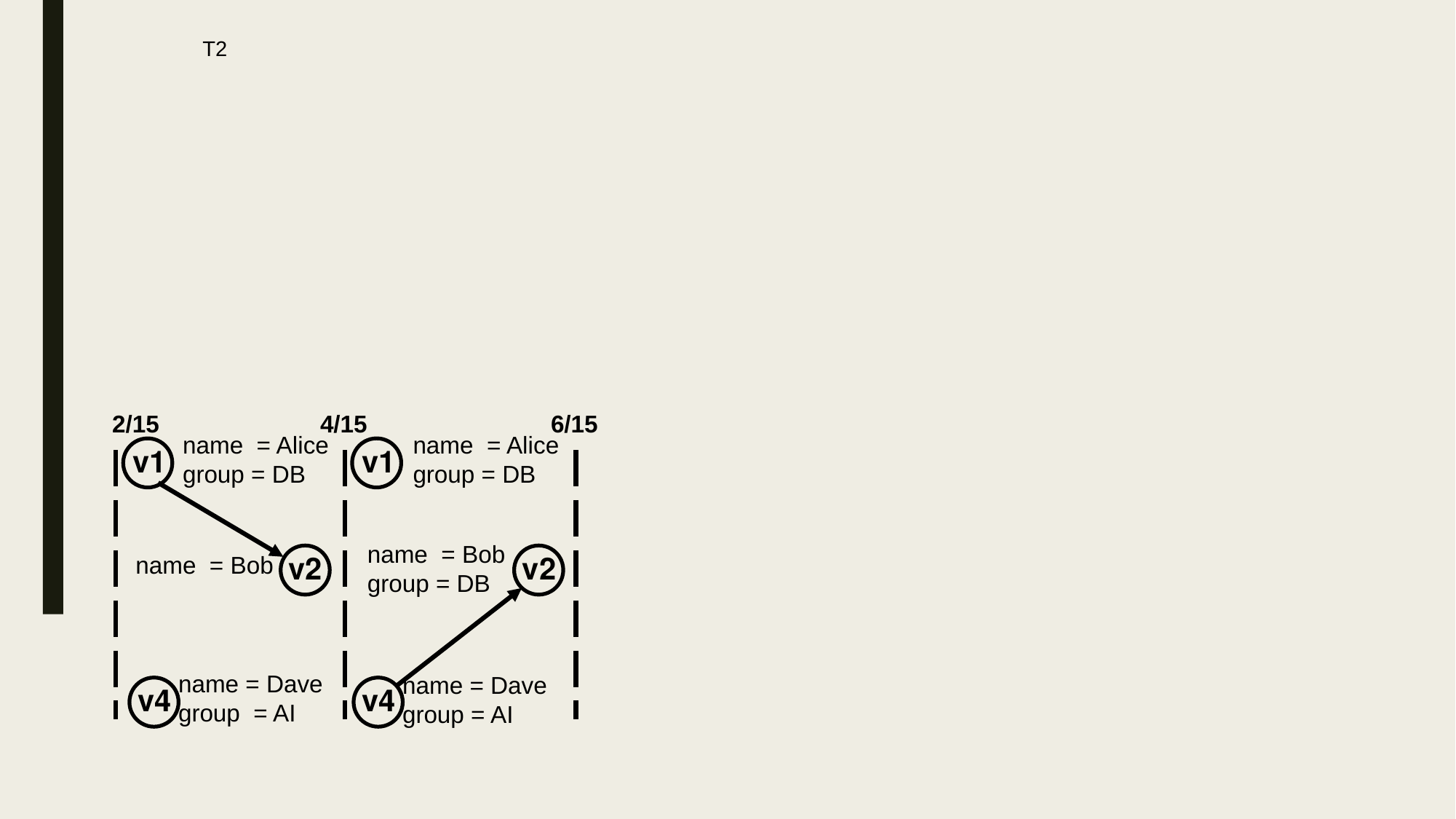

T2
2/15
4/15
6/15
name  = Alice
group = DB
name  = Alice
group = DB
v1

v1

name  = Bob
group = DB
v2

v2

name  = Bob
name = Dave
group  = AI
v4

name = Dave
group = AI
v4